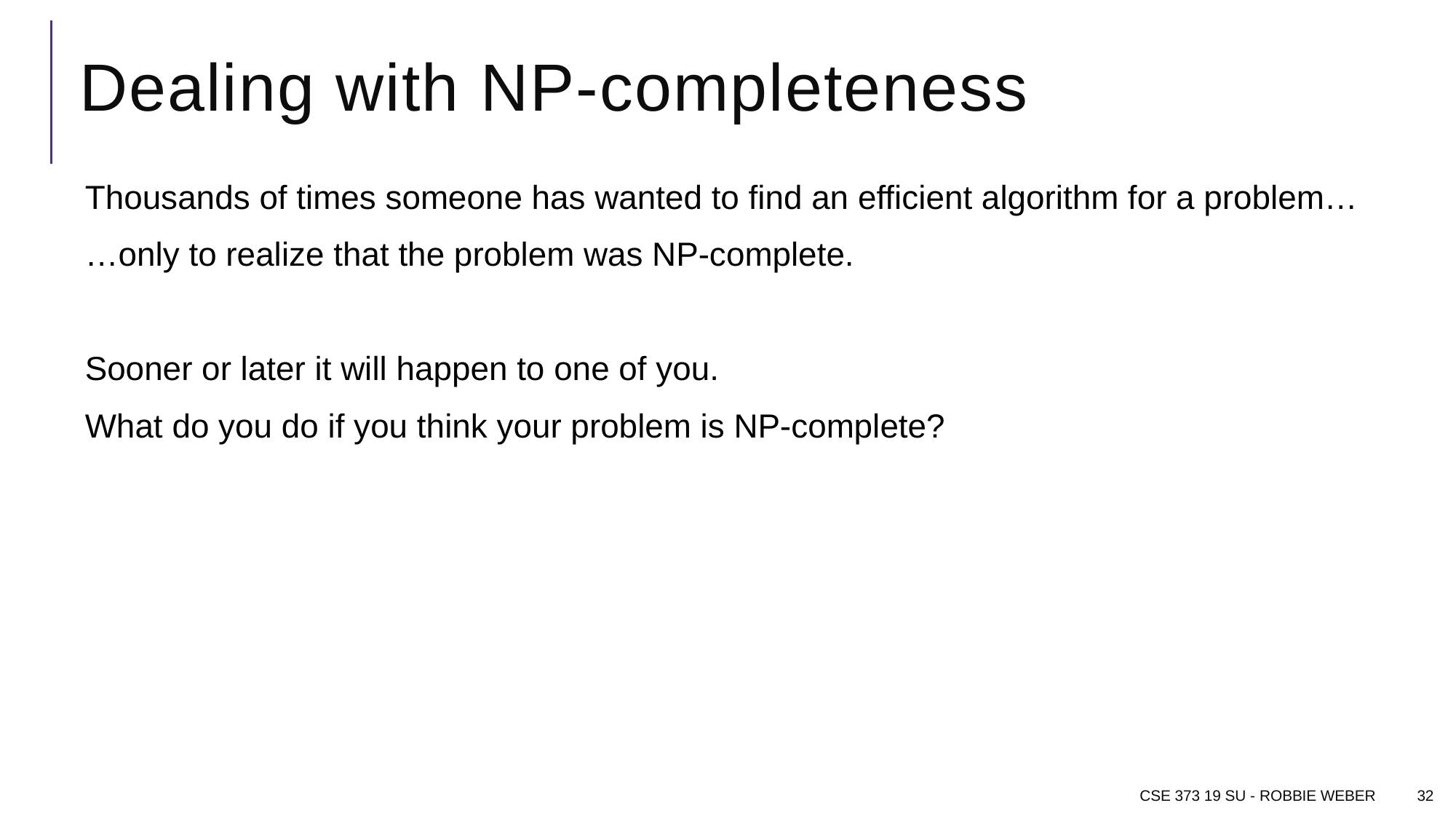

# Dealing with NP-completeness
Thousands of times someone has wanted to find an efficient algorithm for a problem…
…only to realize that the problem was NP-complete.

Sooner or later it will happen to one of you.
What do you do if you think your problem is NP-complete?
CSE 373 19 su - Robbie Weber
32